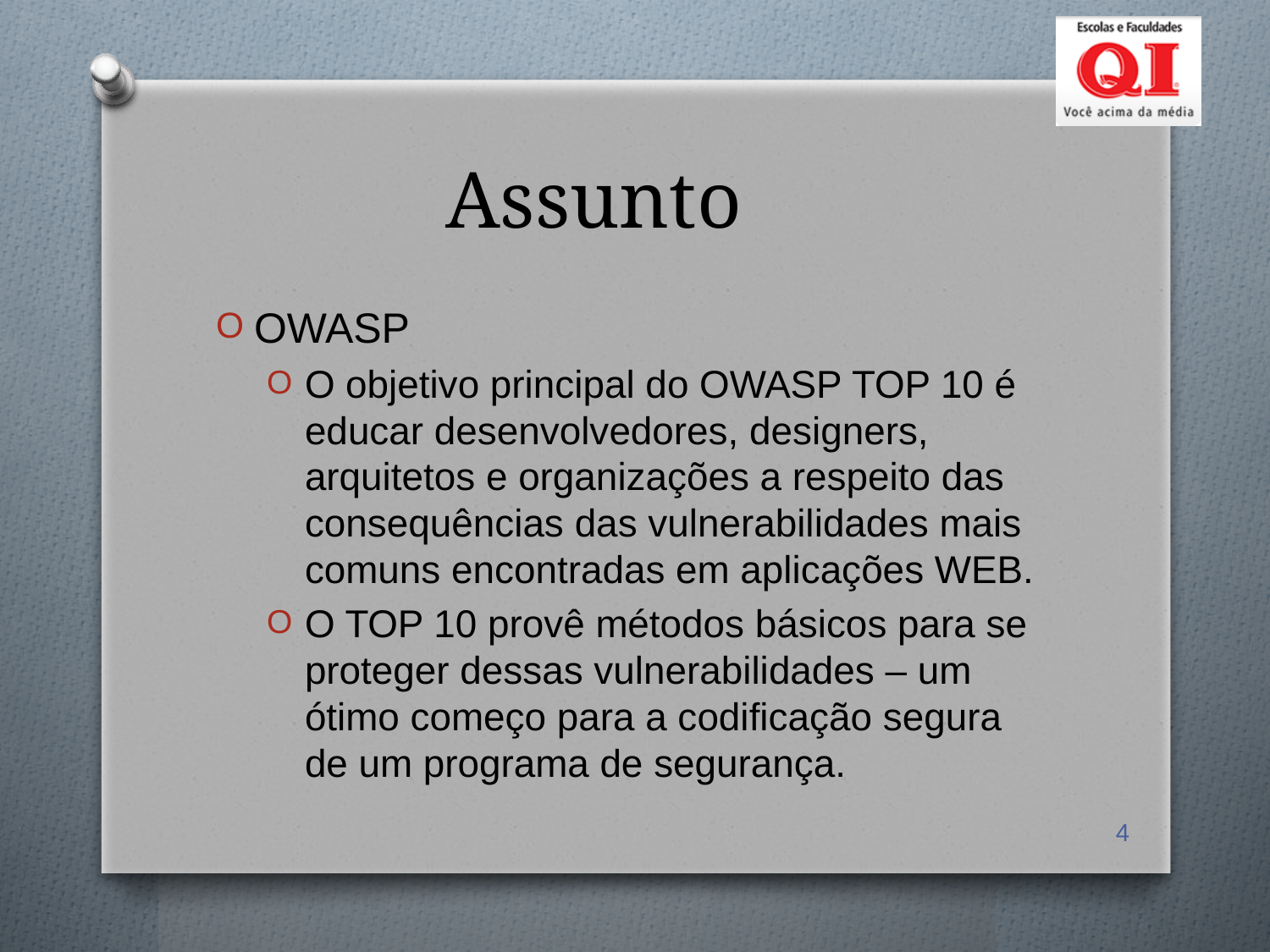

# Assunto
OWASP
O objetivo principal do OWASP TOP 10 é educar desenvolvedores, designers, arquitetos e organizações a respeito das consequências das vulnerabilidades mais comuns encontradas em aplicações WEB.
O TOP 10 provê métodos básicos para se proteger dessas vulnerabilidades – um ótimo começo para a codificação segura de um programa de segurança.
4